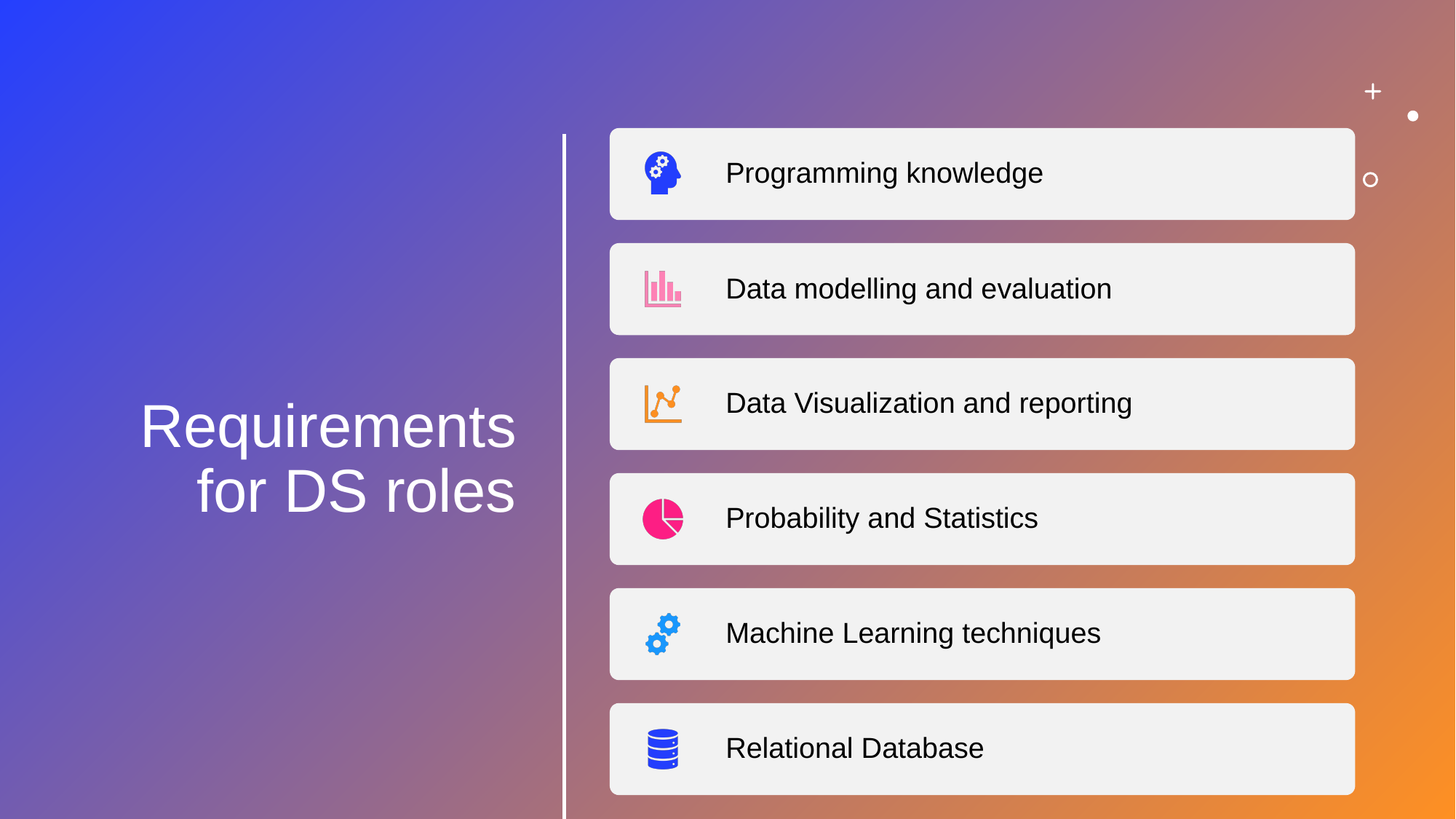

# Requirements for DS roles
Programming knowledge
Data modelling and evaluation
Data Visualization and reporting
Probability and Statistics
Machine Learning techniques
Relational Database